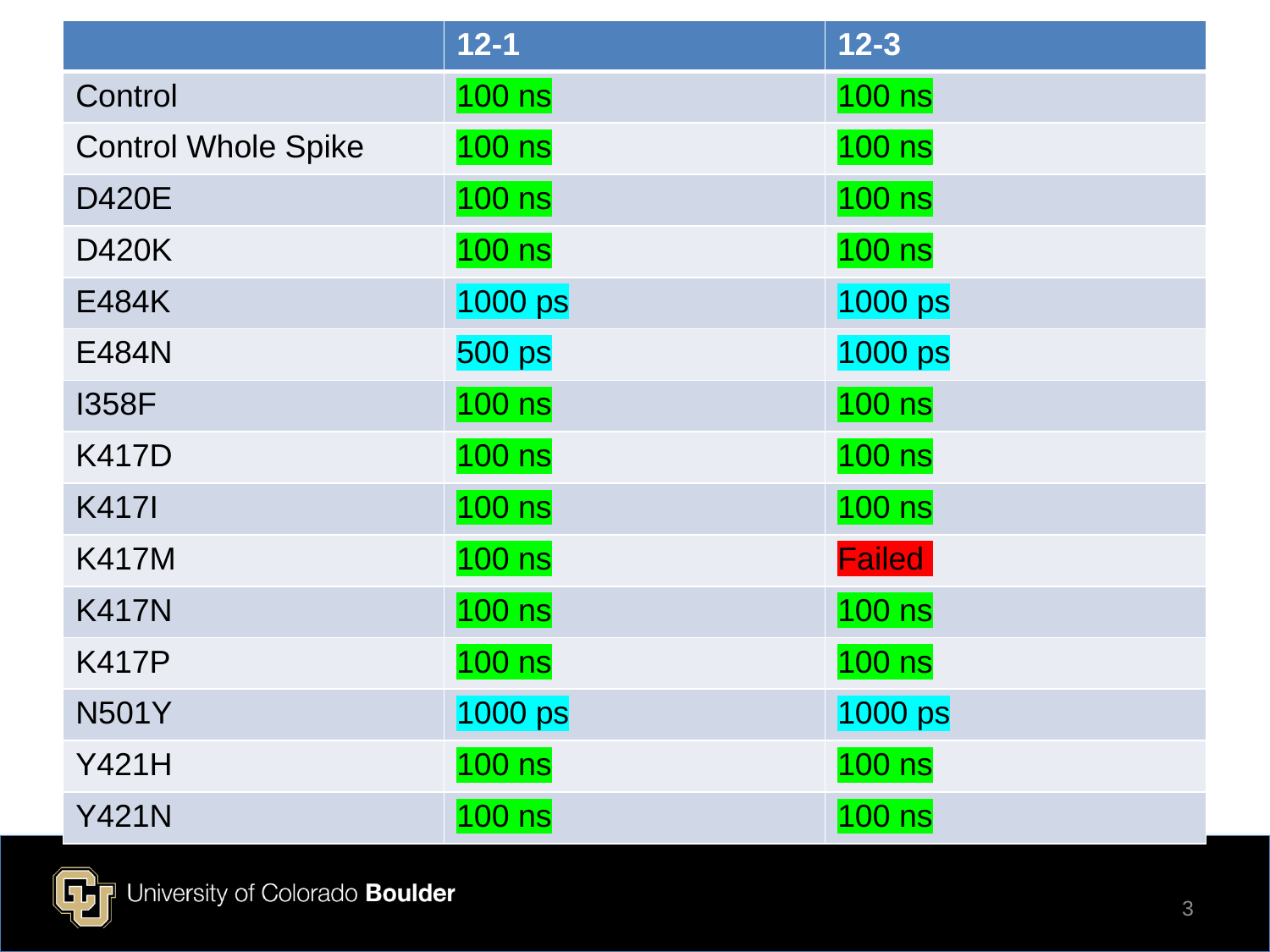

|  | 12-1 | 12-3 |
| --- | --- | --- |
| Control | 100 ns | 100 ns |
| Control Whole Spike | 100 ns | 100 ns |
| D420E | 100 ns | 100 ns |
| D420K | 100 ns | 100 ns |
| E484K | 1000 ps | 1000 ps |
| E484N | 500 ps | 1000 ps |
| I358F | 100 ns | 100 ns |
| K417D | 100 ns | 100 ns |
| K417I | 100 ns | 100 ns |
| K417M | 100 ns | Failed |
| K417N | 100 ns | 100 ns |
| K417P | 100 ns | 100 ns |
| N501Y | 1000 ps | 1000 ps |
| Y421H | 100 ns | 100 ns |
| Y421N | 100 ns | 100 ns |
#

3